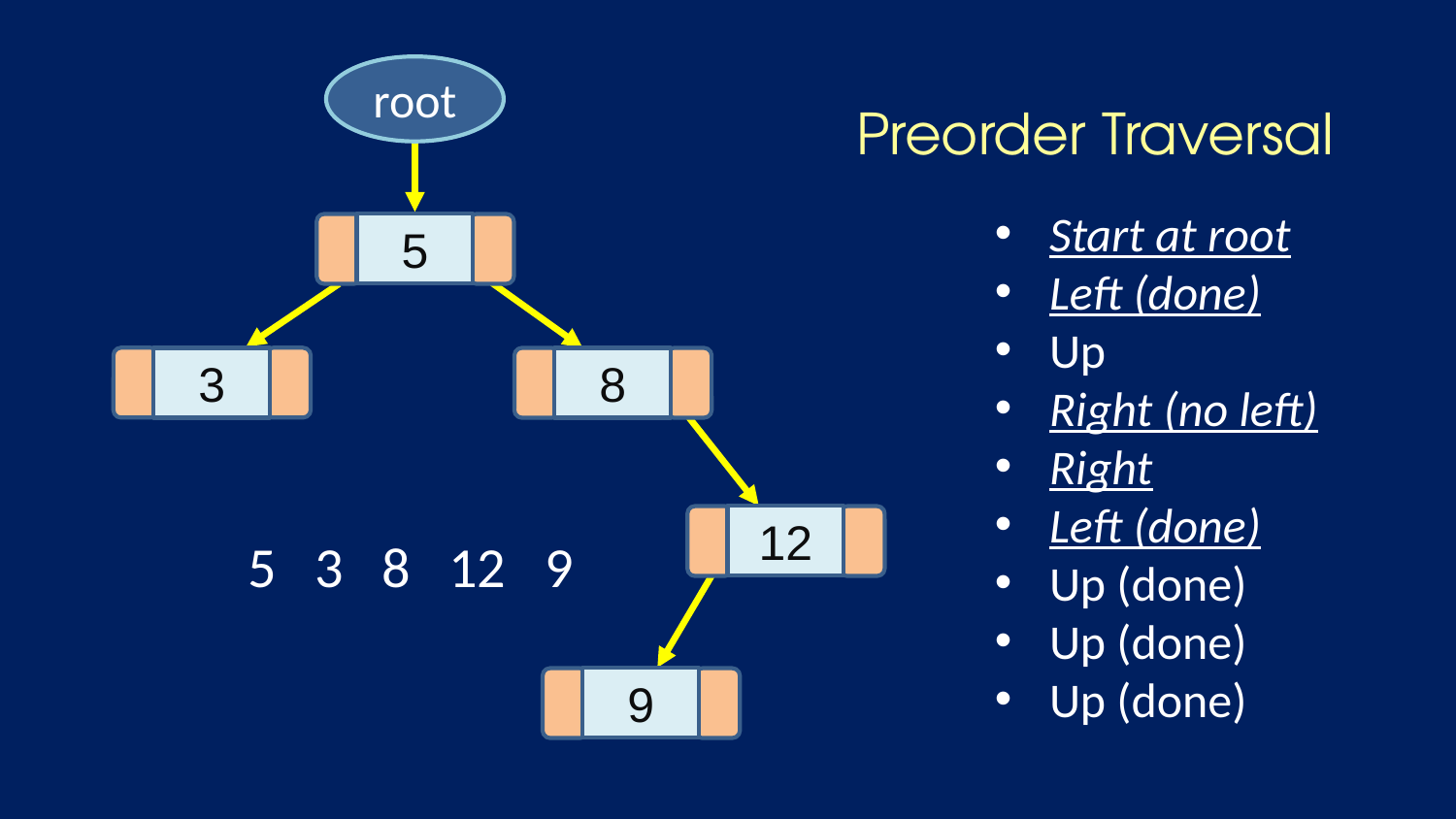

root
# Preorder Traversal
Start at root
Left (done)
Up
Right (no left)
Right
Left (done)
Up (done)
Up (done)
Up (done)
5

3

8

12

5   3   8   12   9
9